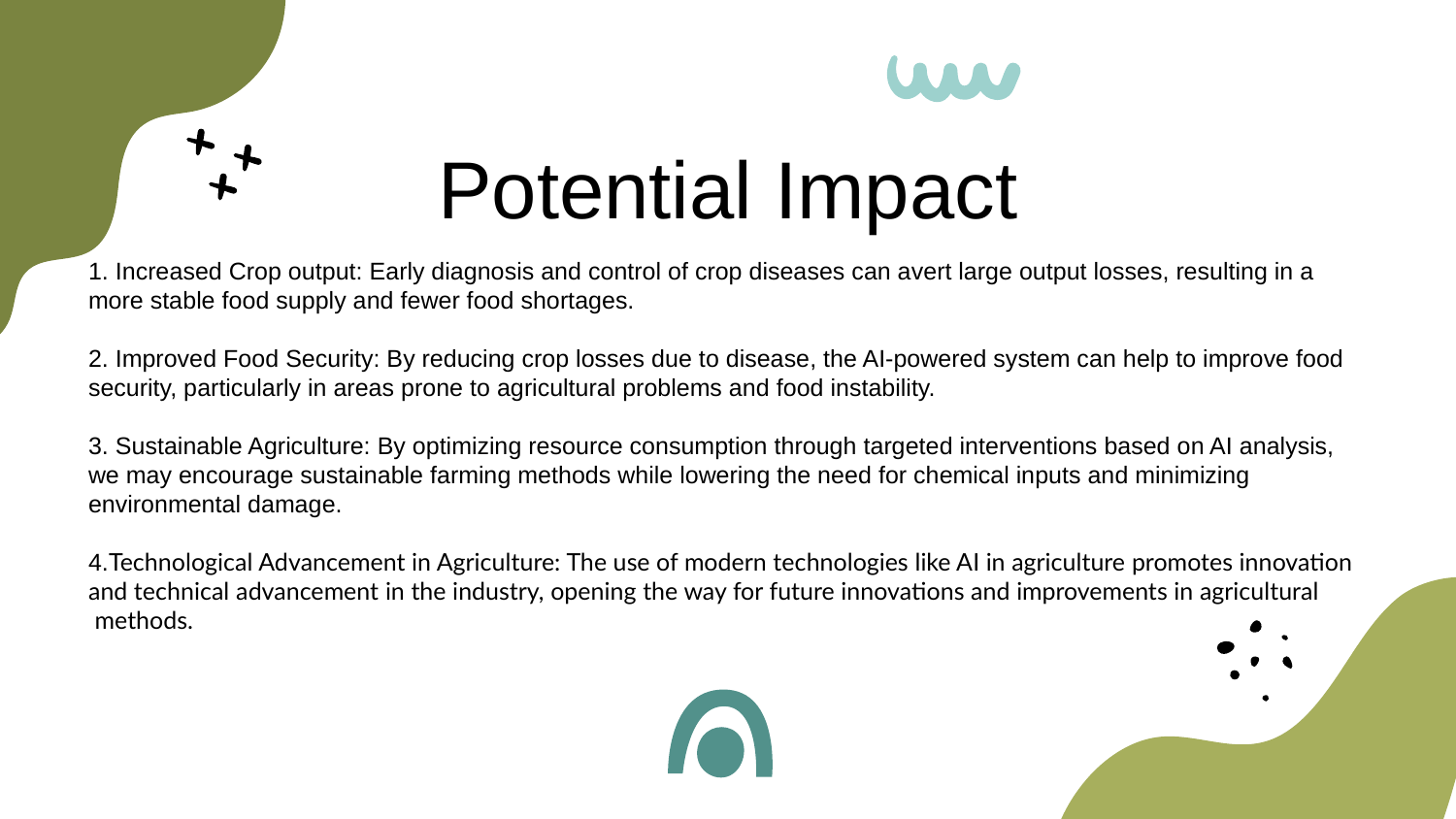

# Potential Impact
1. Increased Crop output: Early diagnosis and control of crop diseases can avert large output losses, resulting in a more stable food supply and fewer food shortages.
2. Improved Food Security: By reducing crop losses due to disease, the AI-powered system can help to improve food security, particularly in areas prone to agricultural problems and food instability.
3. Sustainable Agriculture: By optimizing resource consumption through targeted interventions based on AI analysis, we may encourage sustainable farming methods while lowering the need for chemical inputs and minimizing environmental damage.
4.Technological Advancement in Agriculture: The use of modern technologies like AI in agriculture promotes innovation and technical advancement in the industry, opening the way for future innovations and improvements in agricultural
 methods.